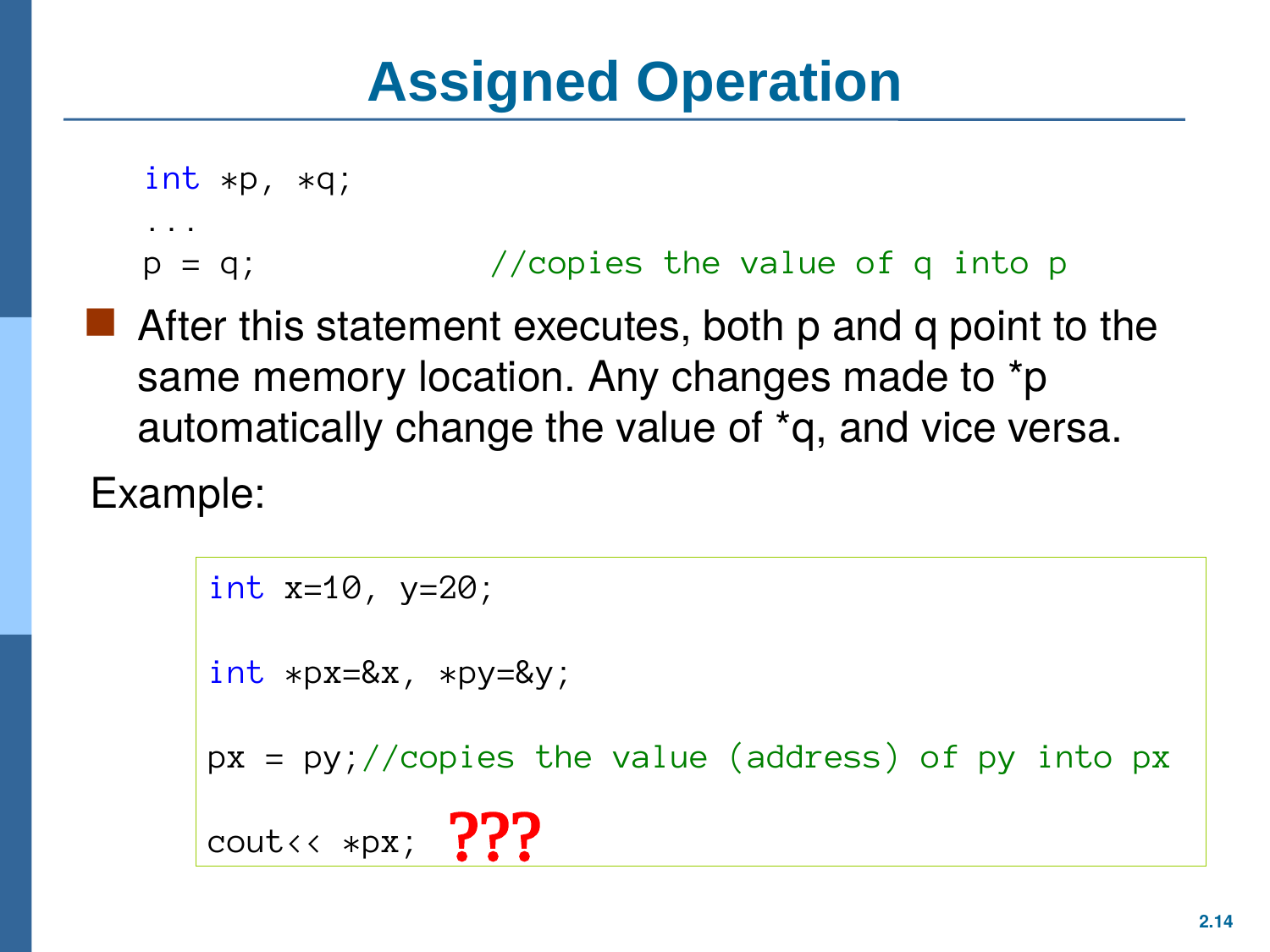

# Assigned Operation
int *p, *q;
...
p = q;            //copies the value of q into p

After this statement executes, both p and q point to the same memory location. Any changes made to *p automatically change the value of *q, and vice versa.
Example:
int x=10, y=20;

int *px=&x, *py=&y;

px = py;//copies the value (address) of py into px

cout<< *px;
???